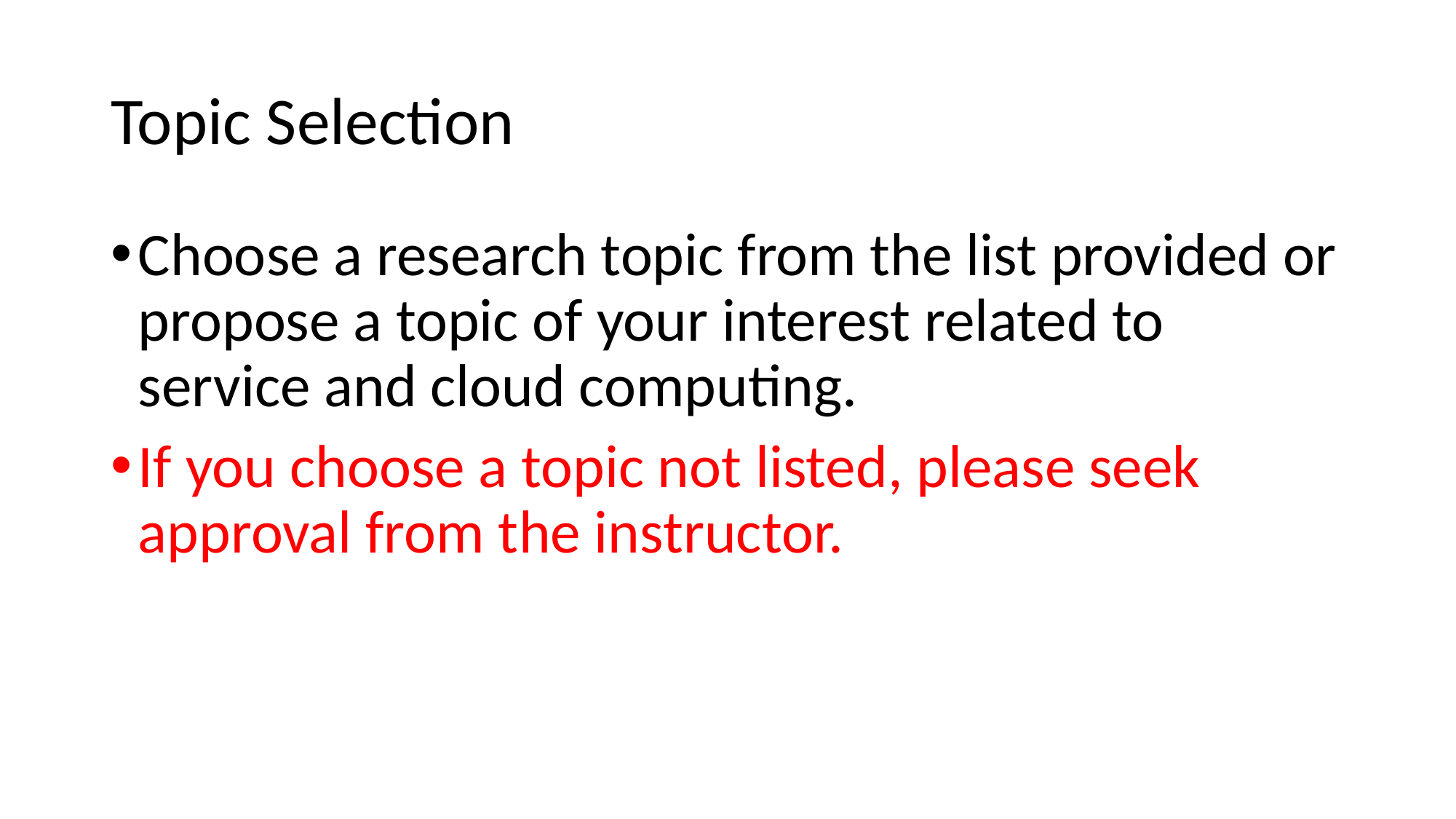

# Topic Selection
Choose a research topic from the list provided or propose a topic of your interest related to service and cloud computing.
If you choose a topic not listed, please seek approval from the instructor.